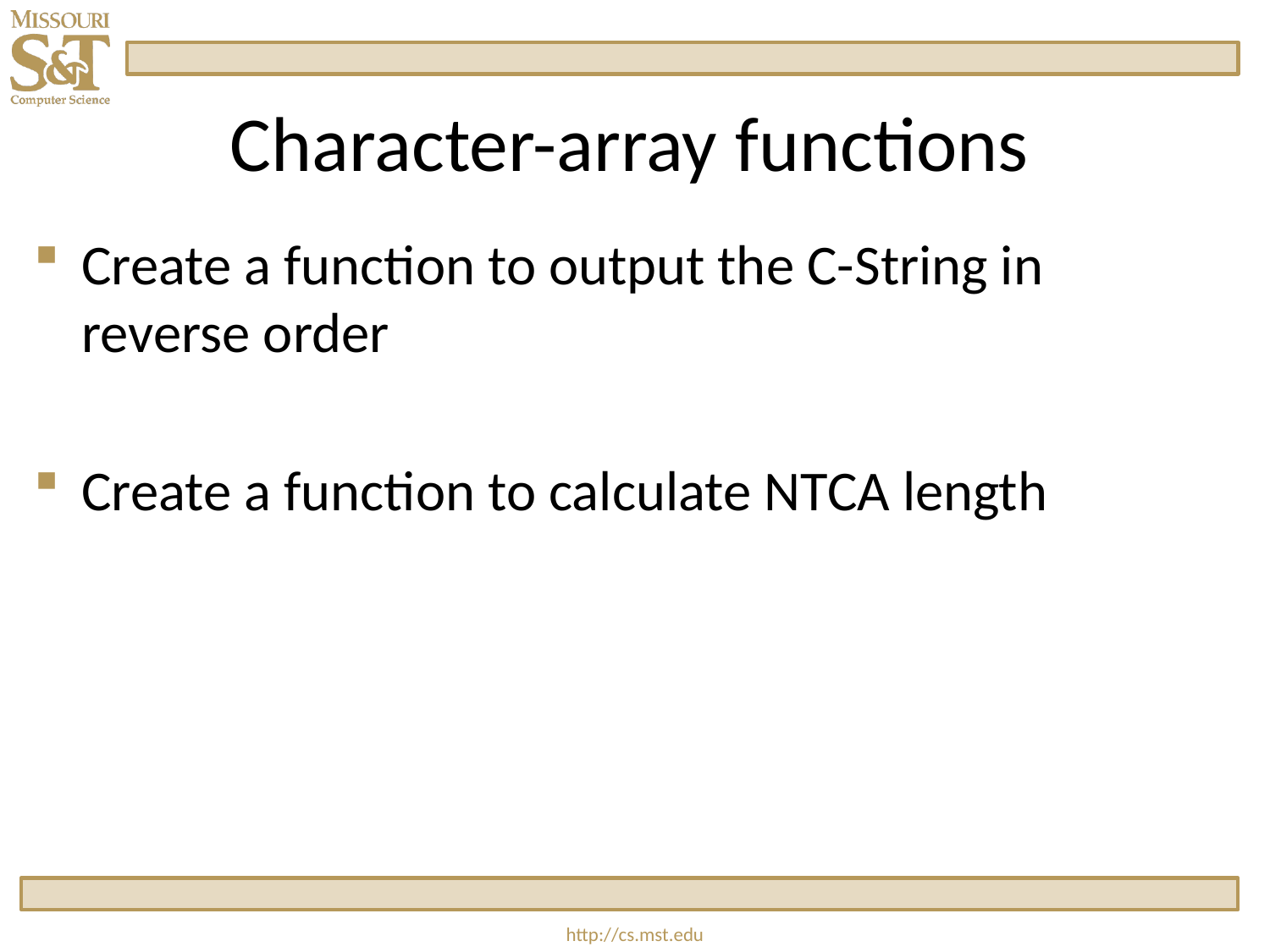

# Character-array functions
Create a function to output the C-String in reverse order

Create a function to calculate NTCA length